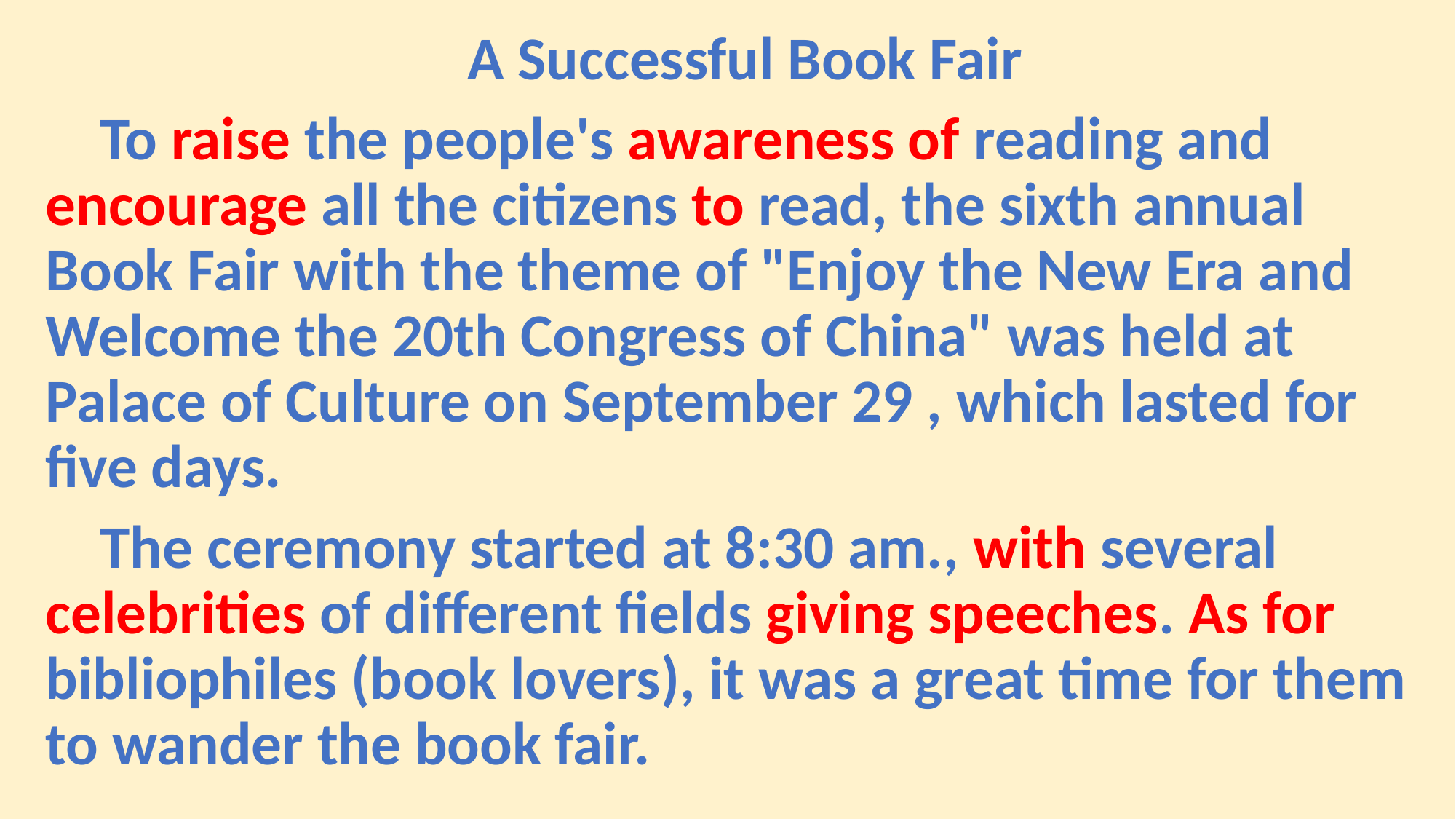

A Successful Book Fair
To raise the people's awareness of reading and encourage all the citizens to read, the sixth annual Book Fair with the theme of "Enjoy the New Era and Welcome the 20th Congress of China" was held at Palace of Culture on September 29 , which lasted for five days.
The ceremony started at 8:30 am., with several celebrities of different fields giving speeches. As for bibliophiles (book lovers), it was a great time for them to wander the book fair.